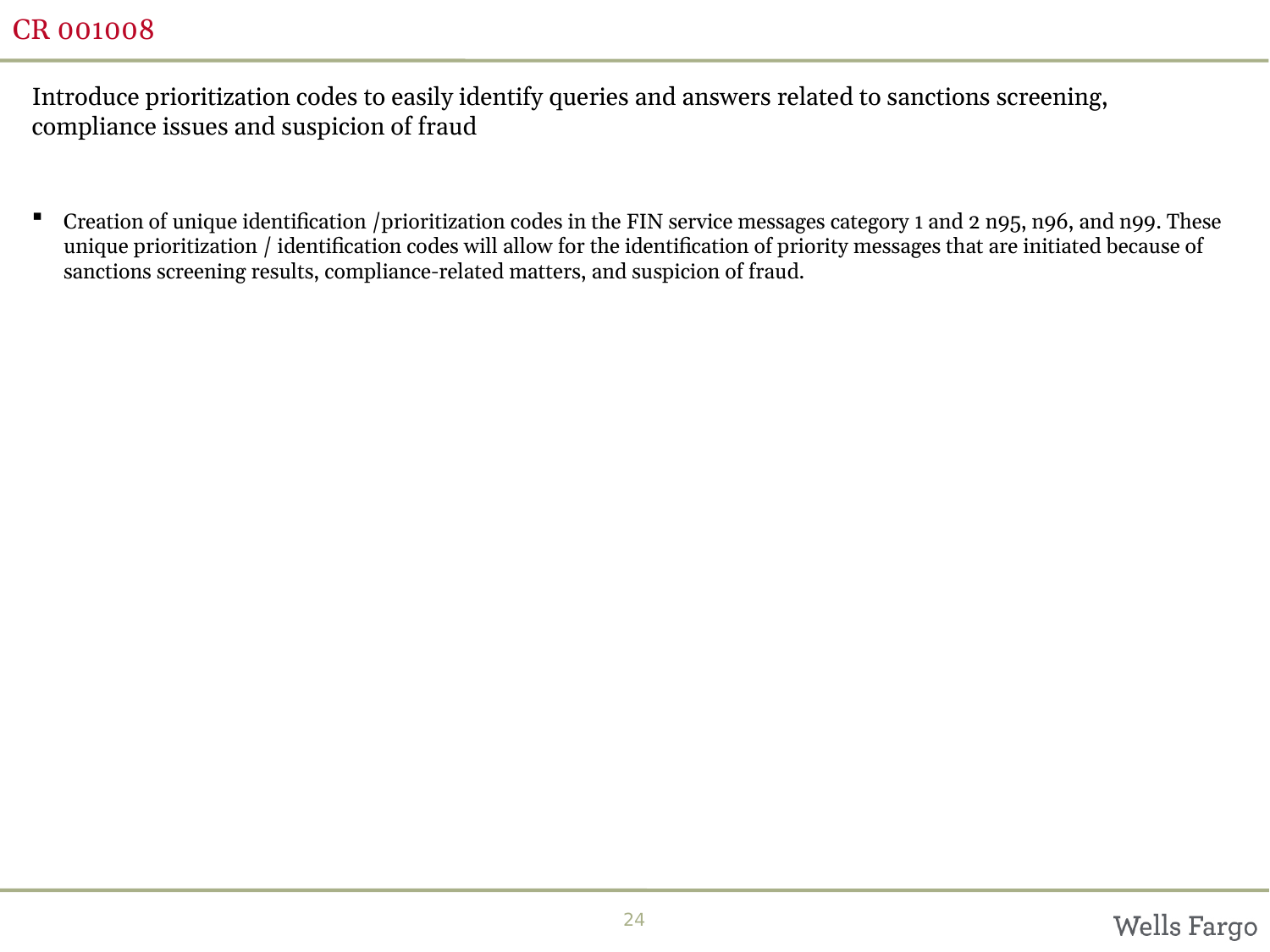

# CR 001008
Introduce prioritization codes to easily identify queries and answers related to sanctions screening, compliance issues and suspicion of fraud
Creation of unique identification /prioritization codes in the FIN service messages category 1 and 2 n95, n96, and n99. These unique prioritization / identification codes will allow for the identification of priority messages that are initiated because of sanctions screening results, compliance-related matters, and suspicion of fraud.

24